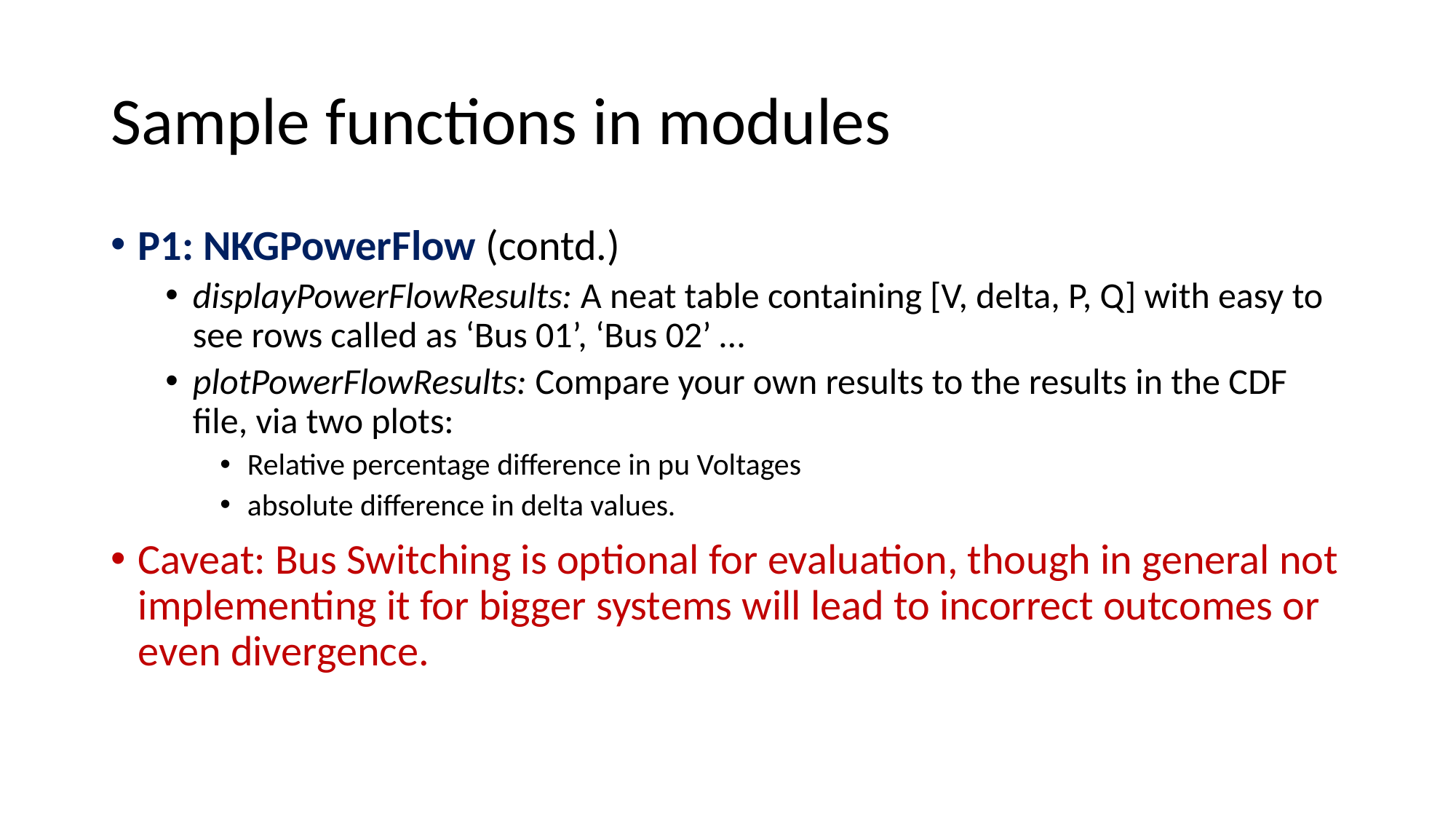

# Sample functions in modules
P1: NKGPowerFlow (contd.)
displayPowerFlowResults: A neat table containing [V, delta, P, Q] with easy to see rows called as ‘Bus 01’, ‘Bus 02’ …
plotPowerFlowResults: Compare your own results to the results in the CDF file, via two plots:
Relative percentage difference in pu Voltages
absolute difference in delta values.
Caveat: Bus Switching is optional for evaluation, though in general not implementing it for bigger systems will lead to incorrect outcomes or even divergence.